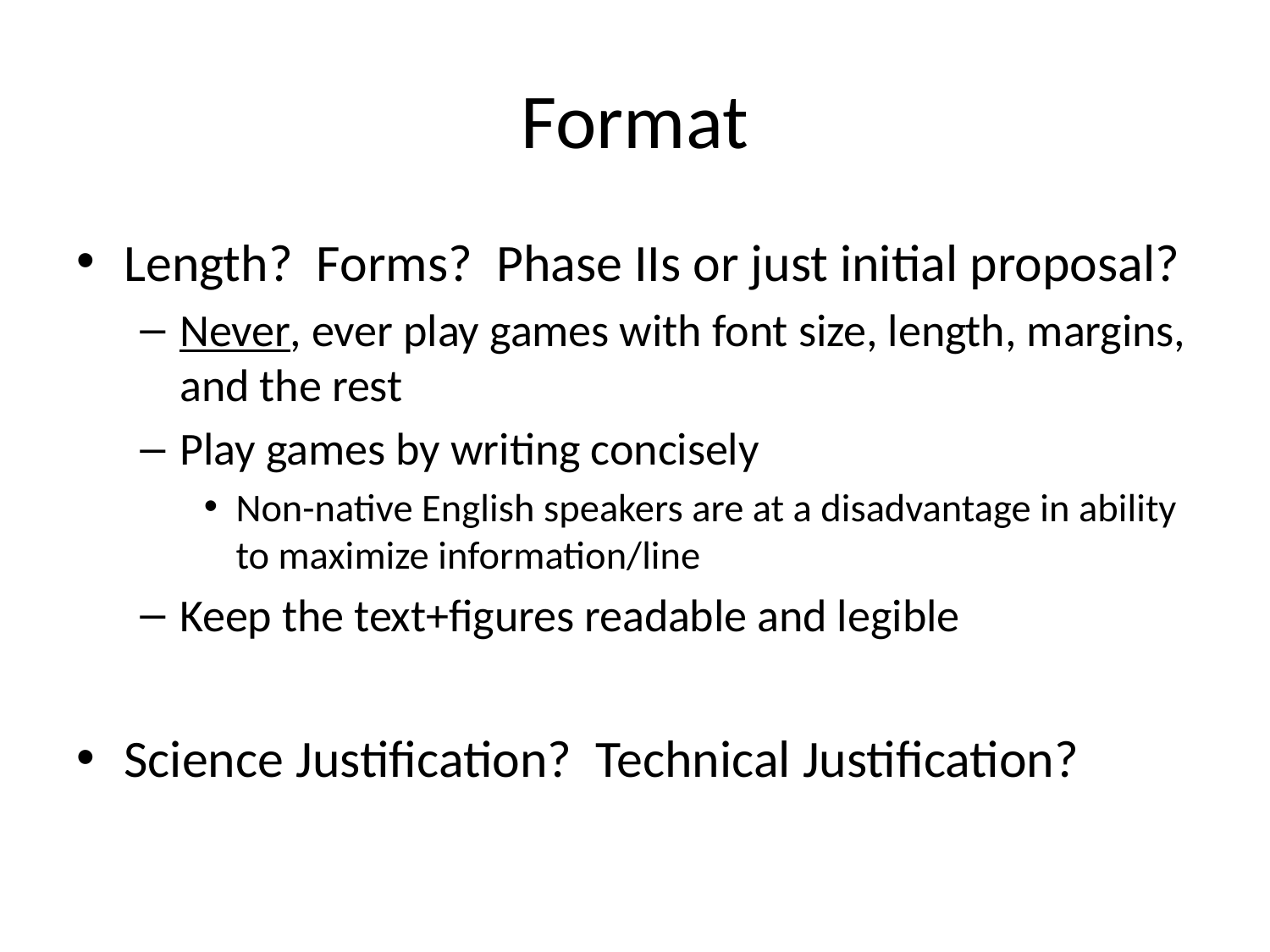

# Format
Length?  Forms?  Phase IIs or just initial proposal?
Never, ever play games with font size, length, margins, and the rest
Play games by writing concisely
Non-native English speakers are at a disadvantage in ability to maximize information/line
Keep the text+figures readable and legible

Science Justification?  Technical Justification?